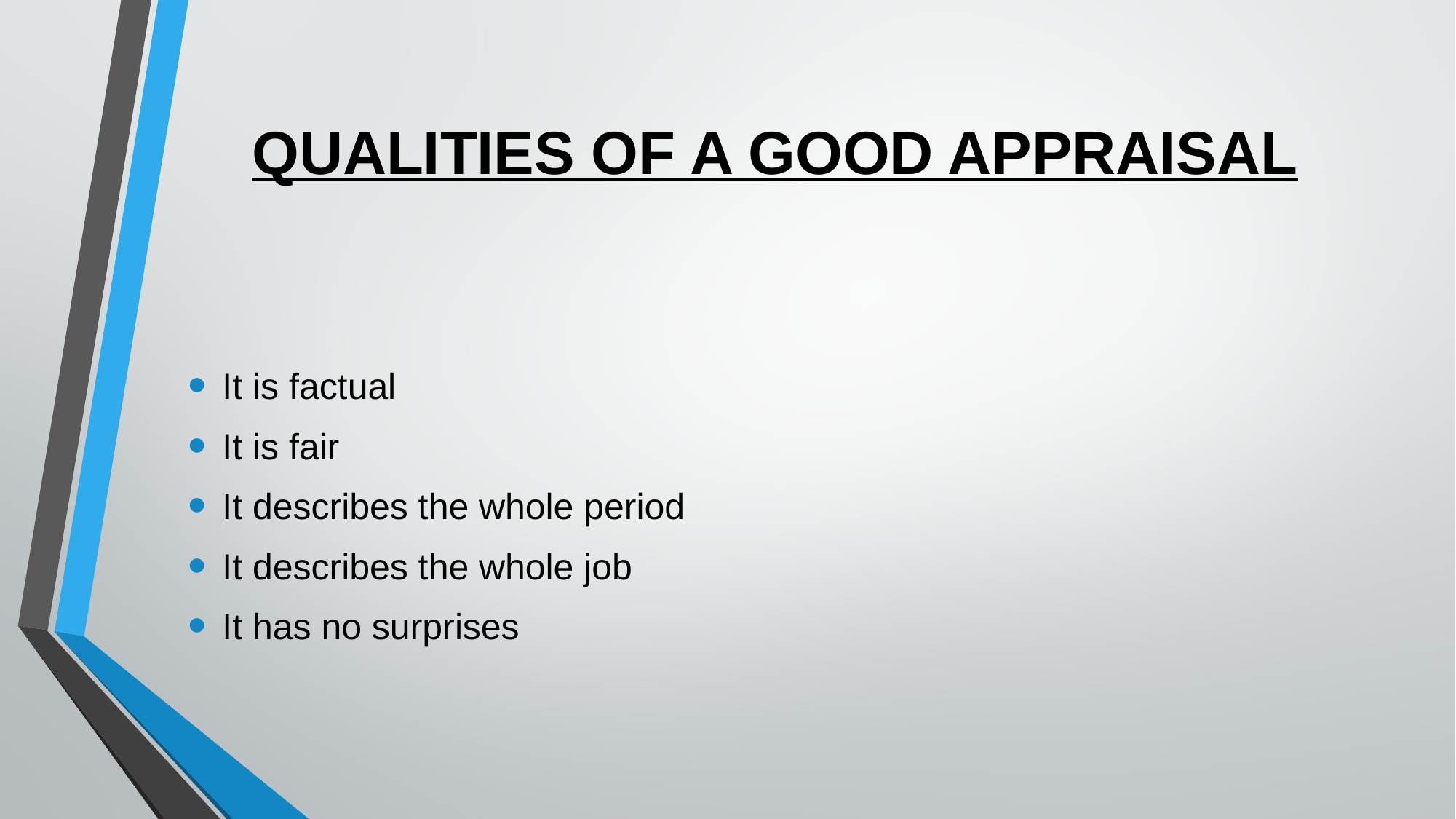

# QUALITIES OF A GOOD APPRAISAL
It is factual
It is fair
It describes the whole period
It describes the whole job
It has no surprises